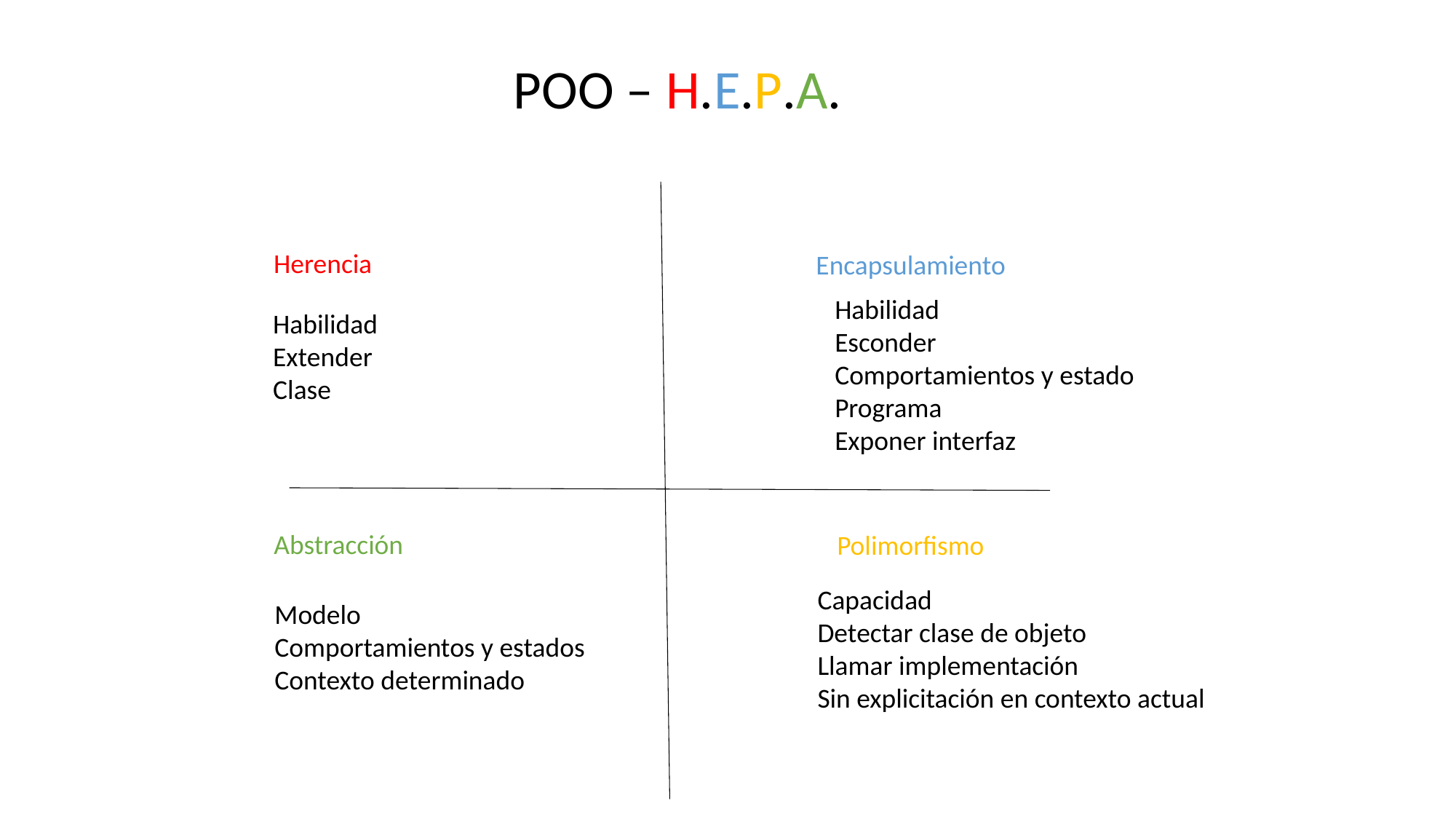

POO – H.E.P.A.
Herencia
Encapsulamiento
Habilidad
Esconder
Comportamientos y estado
Programa
Exponer interfaz
Habilidad
Extender
Clase
Abstracción
Polimorfismo
Capacidad
Detectar clase de objeto
Llamar implementación
Sin explicitación en contexto actual
Modelo
Comportamientos y estados
Contexto determinado